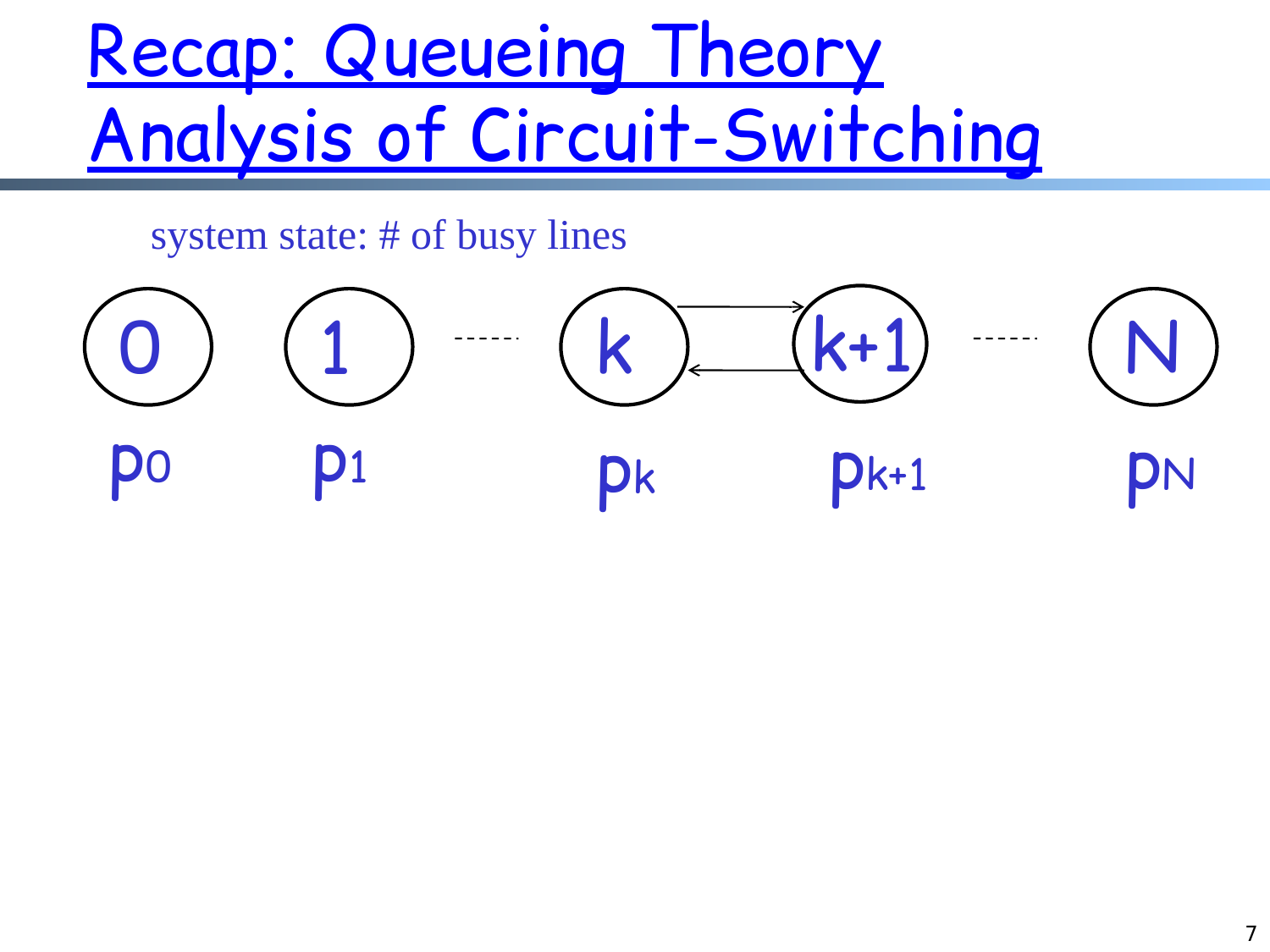

# Recap: Queueing Theory Analysis of Circuit-Switching
system state: # of busy lines

0

1

k

N
k+1
p0
p1
pk+1
pN
pk
7